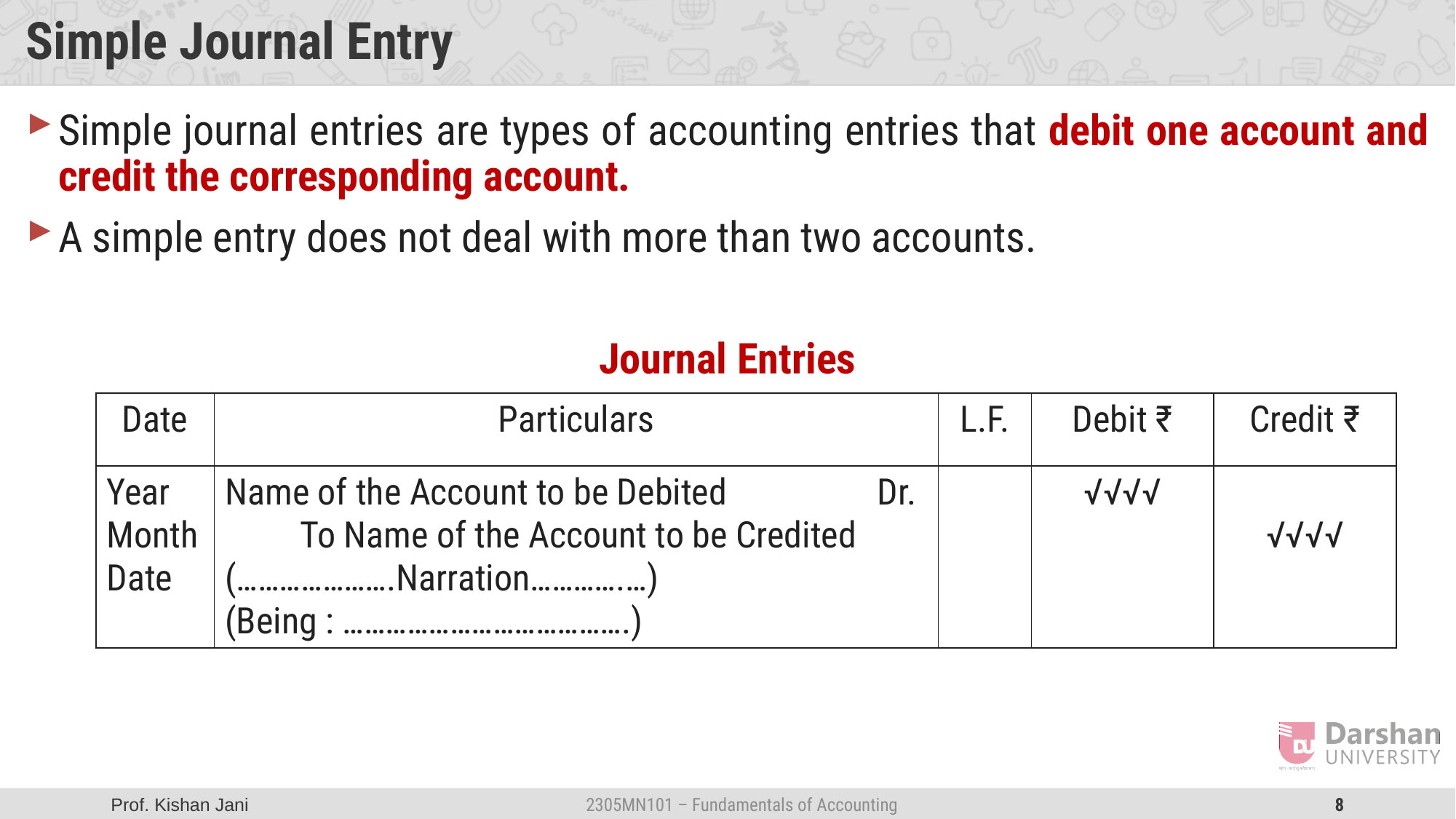

# Simple Journal Entry
Simple journal entries are types of accounting entries that debit one account and credit the corresponding account.
A simple entry does not deal with more than two accounts.

Journal Entries

| Date | Particulars | L.F. | Debit ₹ | Credit ₹ |
| --- | --- | --- | --- | --- |
| Year Month Date | Name of the Account to be Debited Dr. To Name of the Account to be Credited (………………….Narration………….…) (Being : ………………………………….) |  | √√√√ | √√√√ |